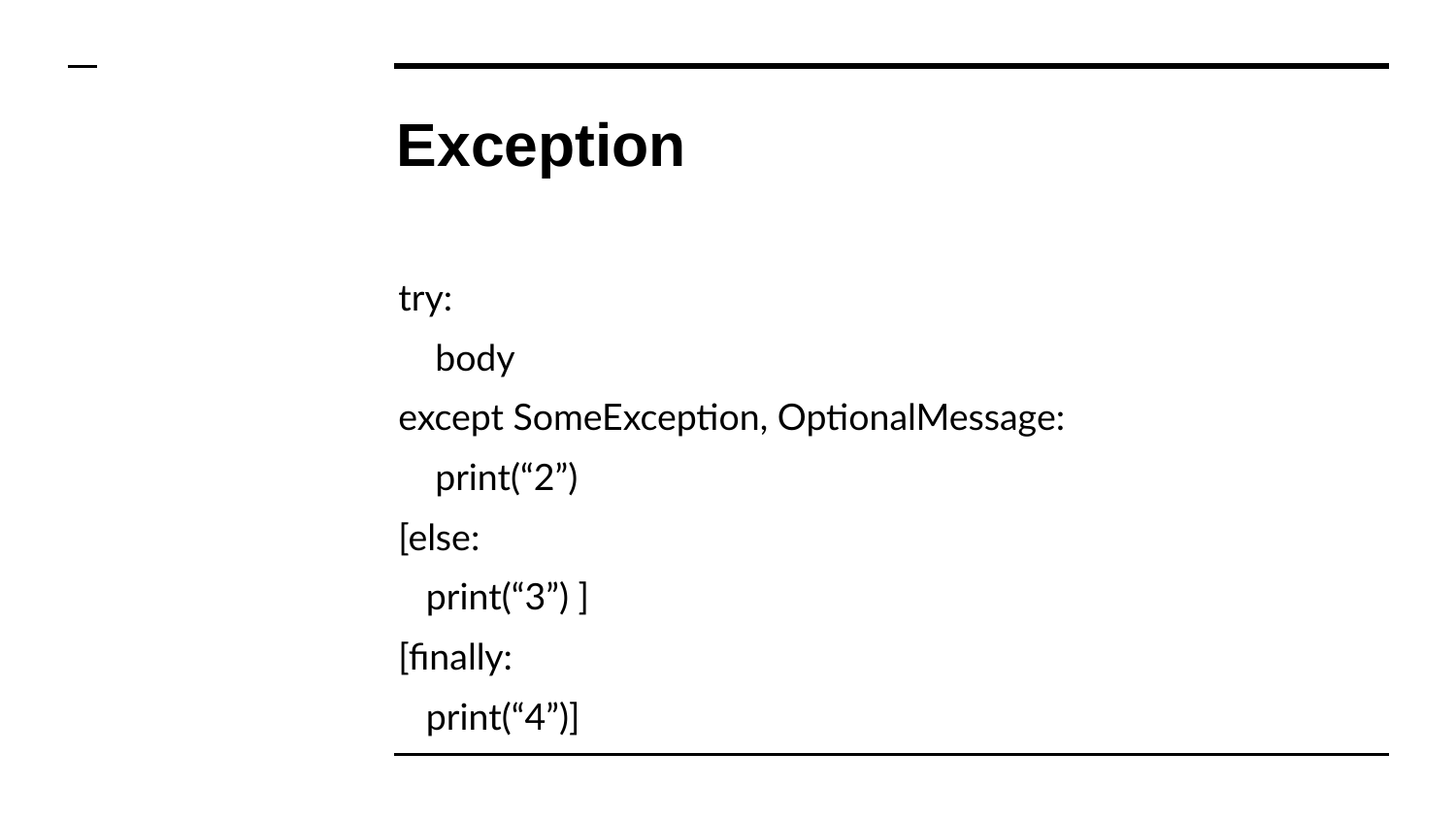

# Exception
try:
    body
except SomeException, OptionalMessage:
    print(“2”)
[else:
   print(“3”) ]
[finally:
   print(“4”)]